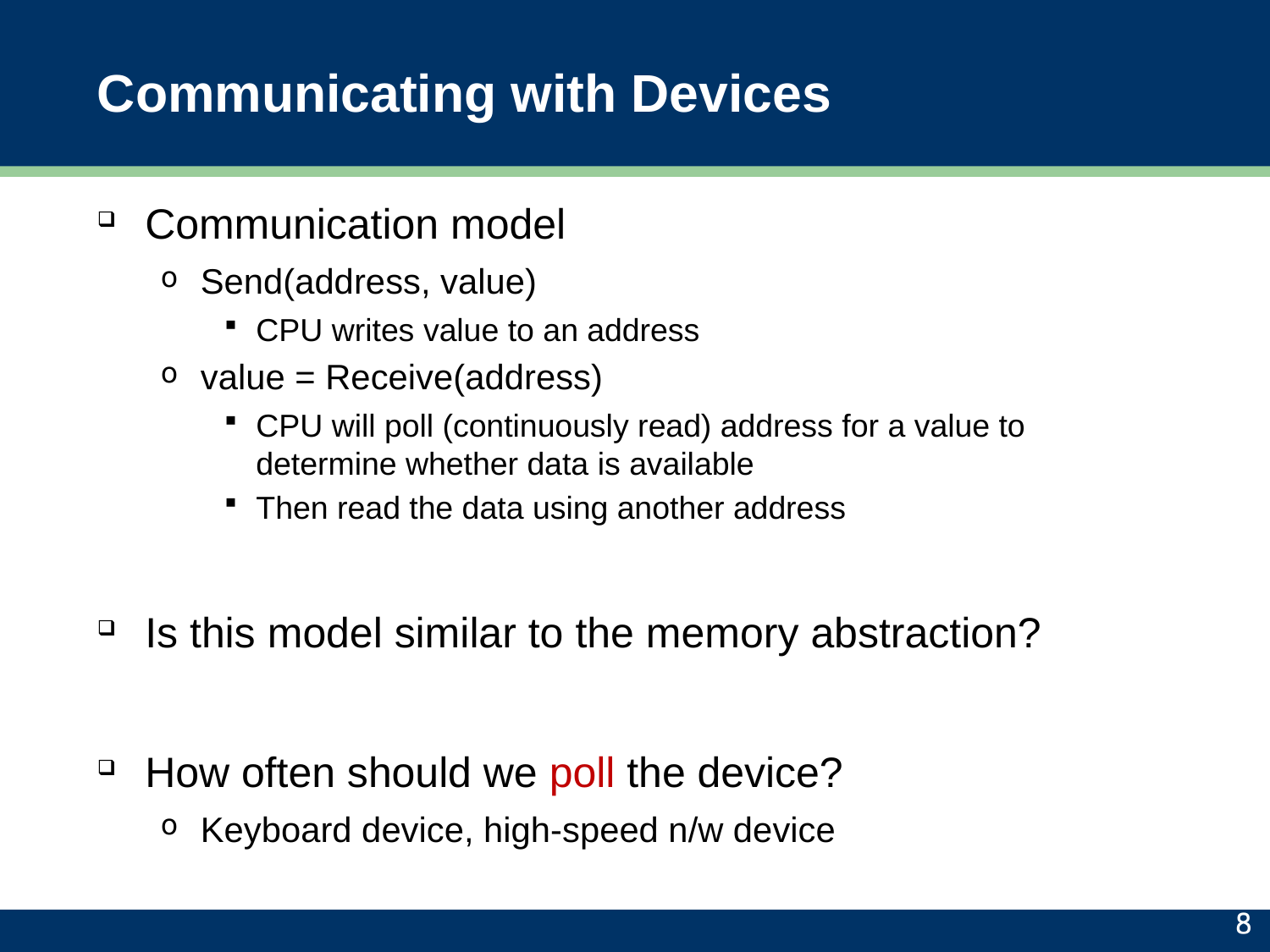

# Communicating with Devices
Communication model
Send(address, value)
CPU writes value to an address
value = Receive(address)
CPU will poll (continuously read) address for a value to determine whether data is available
Then read the data using another address

Is this model similar to the memory abstraction?

How often should we poll the device?
Keyboard device, high-speed n/w device
8